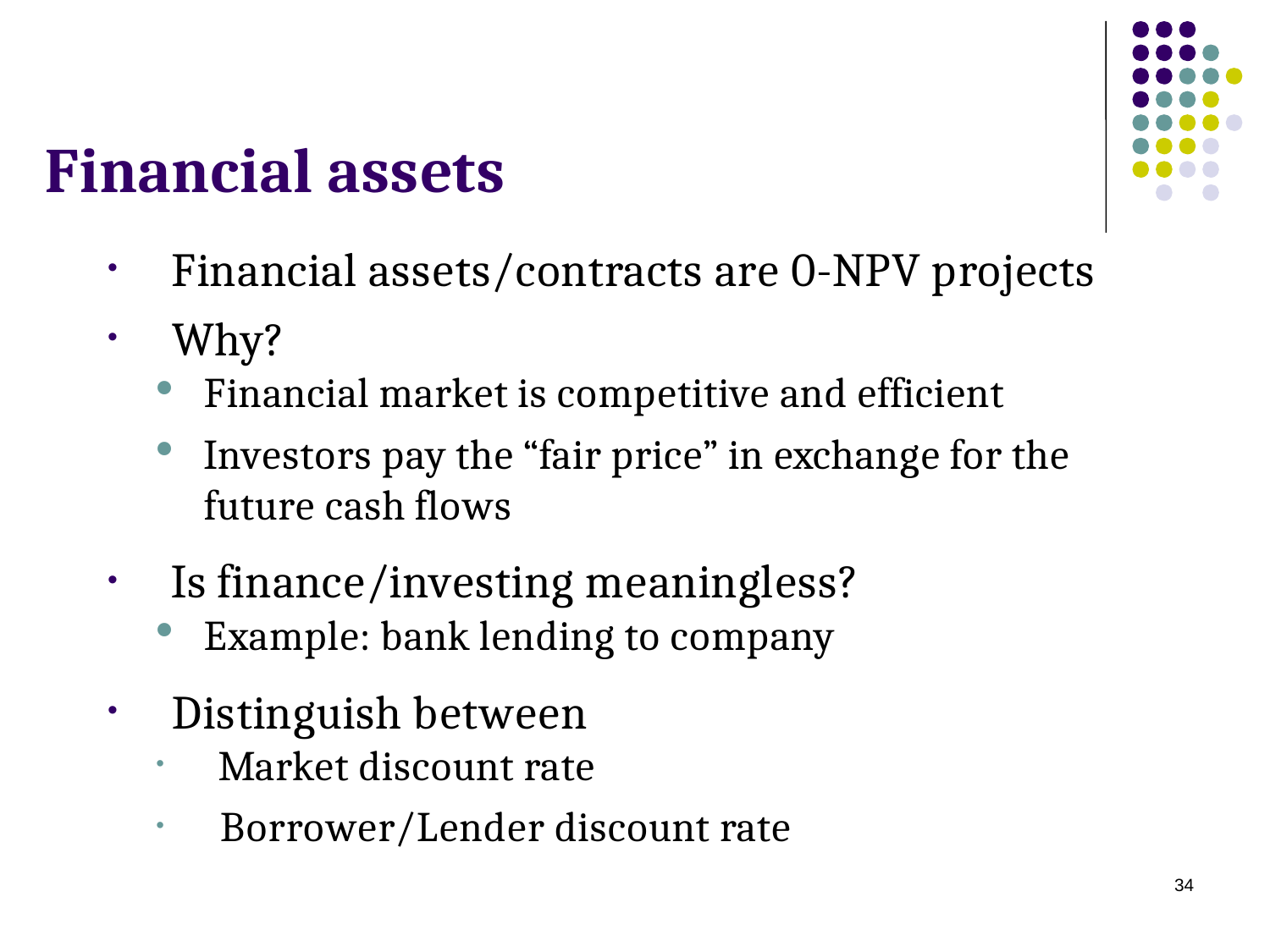

# Financial assets
Financial assets/contracts are 0-NPV projects
Why?
Financial market is competitive and efficient
Investors pay the “fair price” in exchange for the future cash flows
Is finance/investing meaningless?
Example: bank lending to company
Distinguish between
Market discount rate
Borrower/Lender discount rate
34